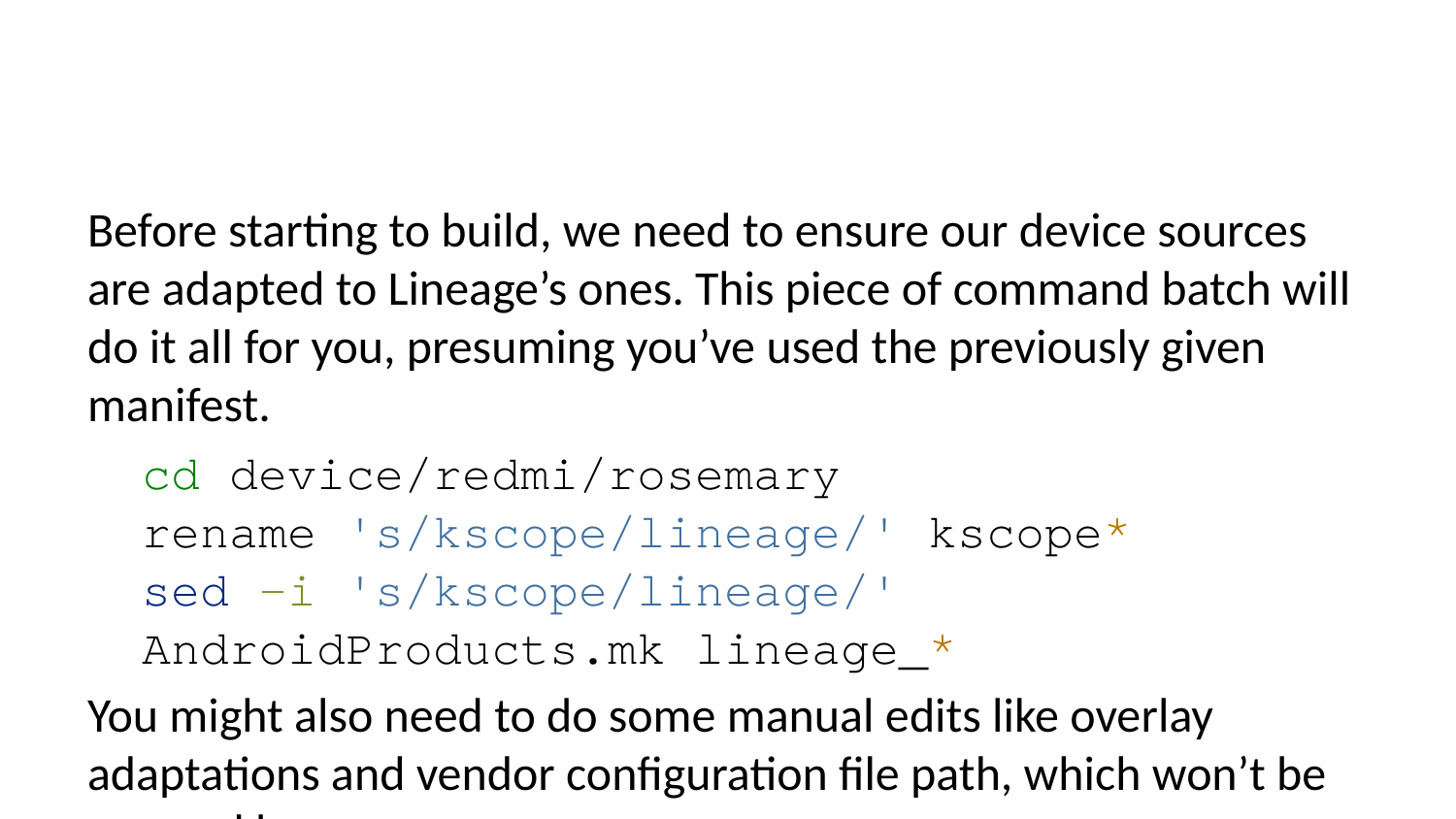

Before starting to build, we need to ensure our device sources are adapted to Lineage’s ones. This piece of command batch will do it all for you, presuming you’ve used the previously given manifest.
cd device/redmi/rosemary
rename 's/kscope/lineage/' kscope*
sed -i 's/kscope/lineage/' AndroidProducts.mk lineage_*
You might also need to do some manual edits like overlay adaptations and vendor configuration file path, which won’t be covered here.